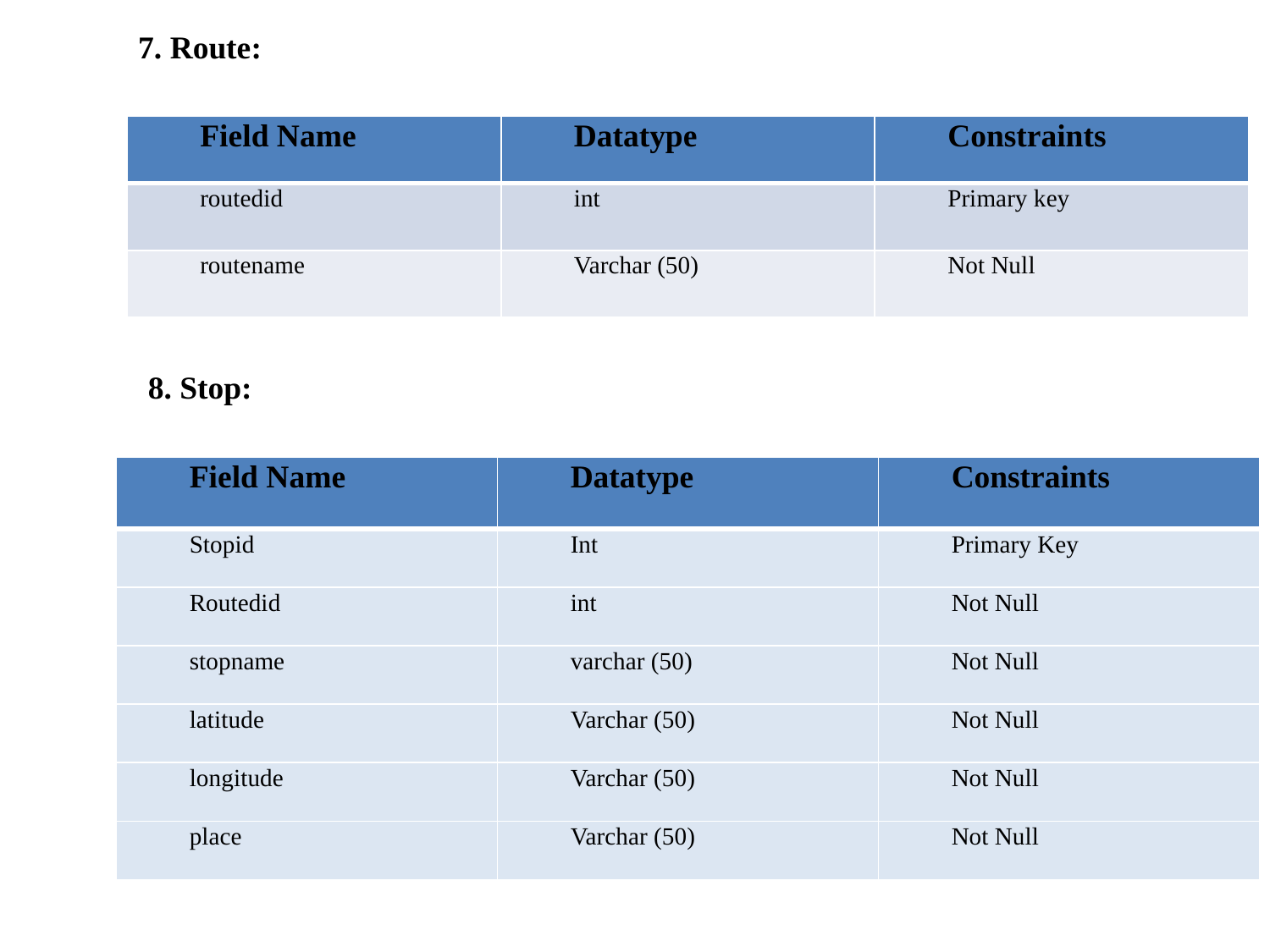

7. Route:
| Field Name | Datatype | Constraints |
| --- | --- | --- |
| routedid | int | Primary key |
| routename | Varchar (50) | Not Null |
8. Stop:
| Field Name | Datatype | Constraints |
| --- | --- | --- |
| Stopid | Int | Primary Key |
| Routedid | int | Not Null |
| stopname | varchar (50) | Not Null |
| latitude | Varchar (50) | Not Null |
| longitude | Varchar (50) | Not Null |
| place | Varchar (50) | Not Null |